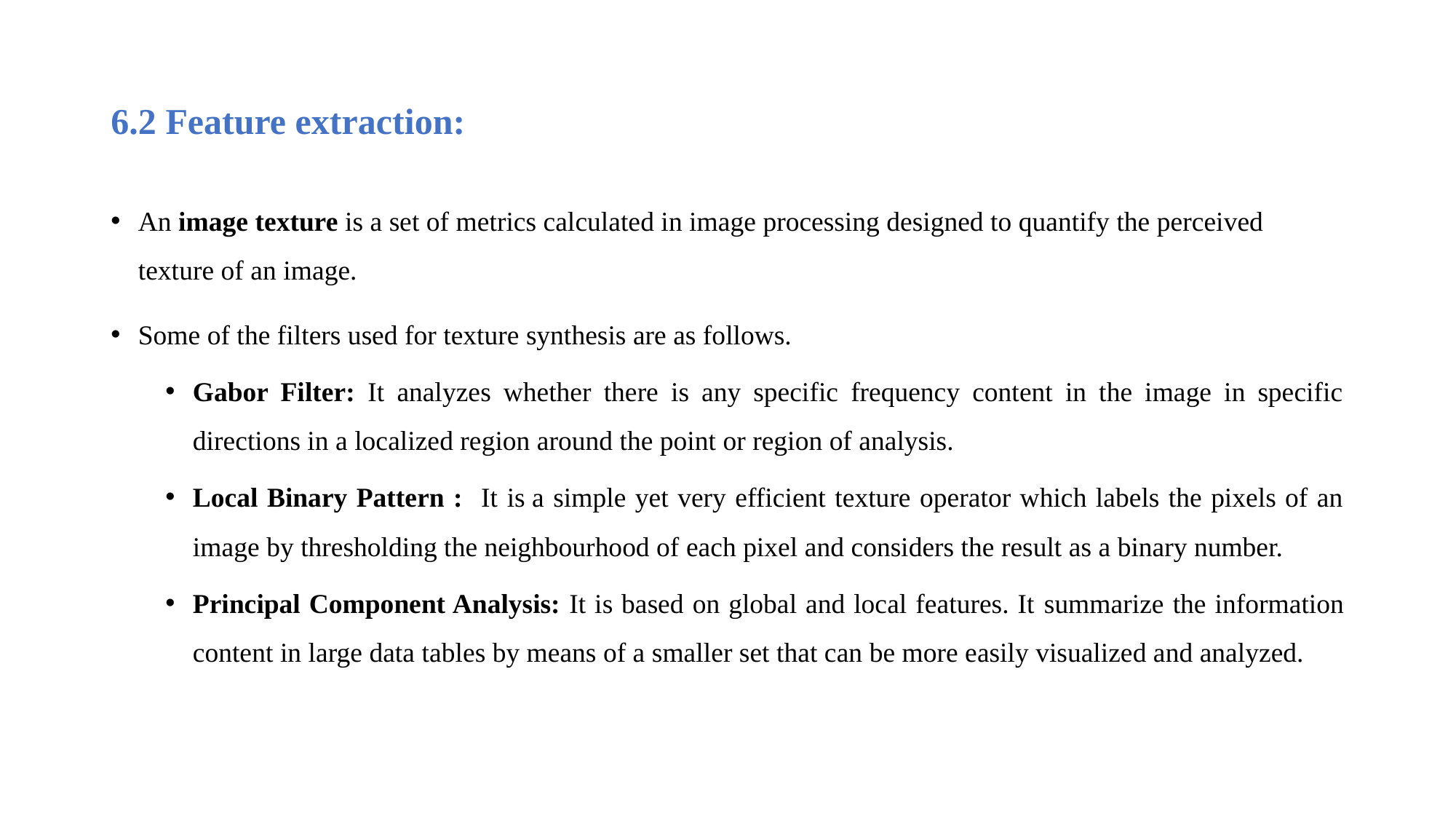

# 6.2 Feature extraction:
An image texture is a set of metrics calculated in image processing designed to quantify the perceived texture of an image.
Some of the filters used for texture synthesis are as follows.
Gabor Filter: It analyzes whether there is any specific frequency content in the image in specific directions in a localized region around the point or region of analysis.
Local Binary Pattern :  It is a simple yet very efficient texture operator which labels the pixels of an image by thresholding the neighbourhood of each pixel and considers the result as a binary number.
Principal Component Analysis: It is based on global and local features. It summarize the information content in large data tables by means of a smaller set that can be more easily visualized and analyzed.